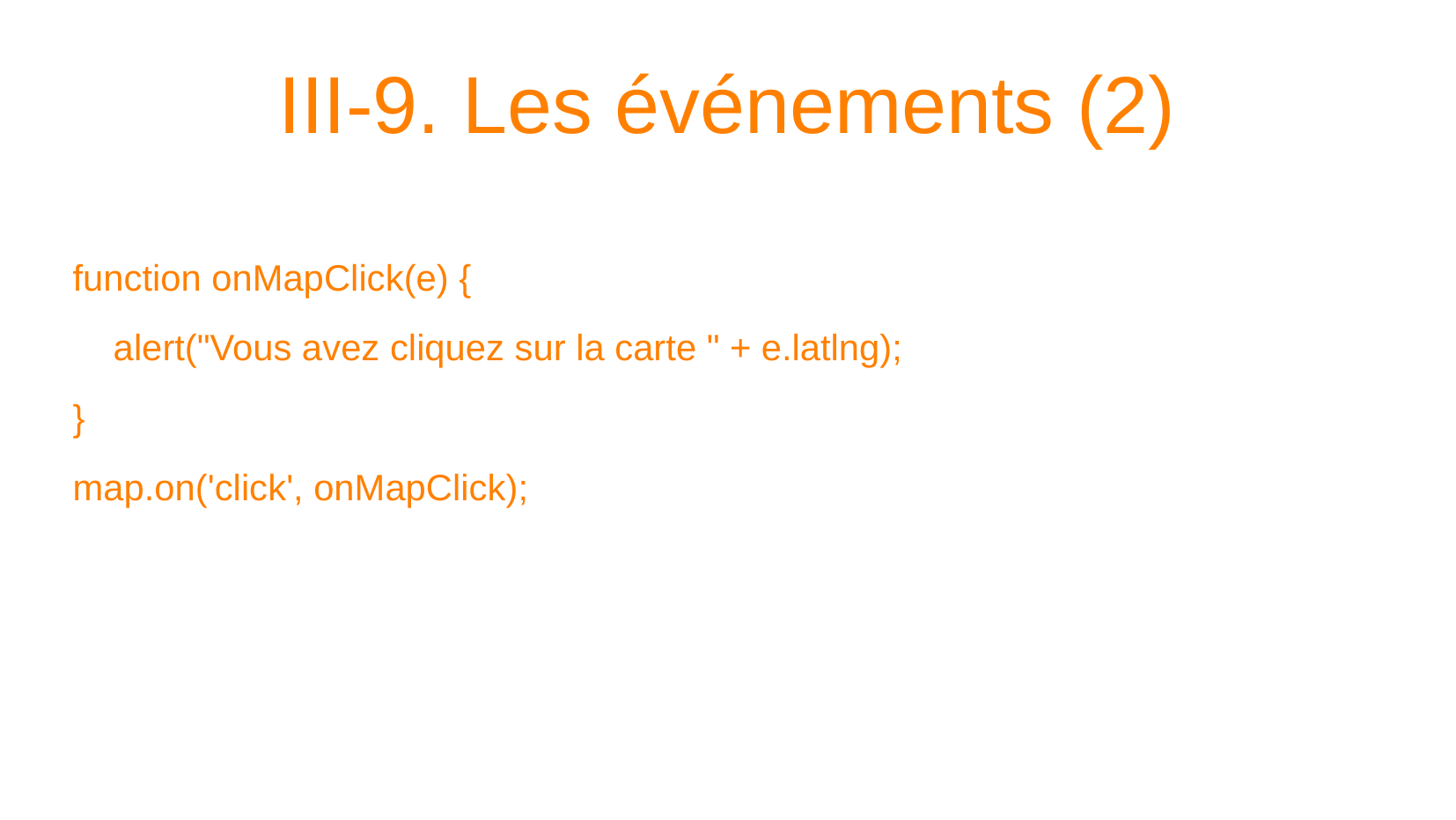

III-9. Les événements (2)
# function onMapClick(e) {
    alert("Vous avez cliquez sur la carte " + e.latlng);
}
map.on('click', onMapClick);